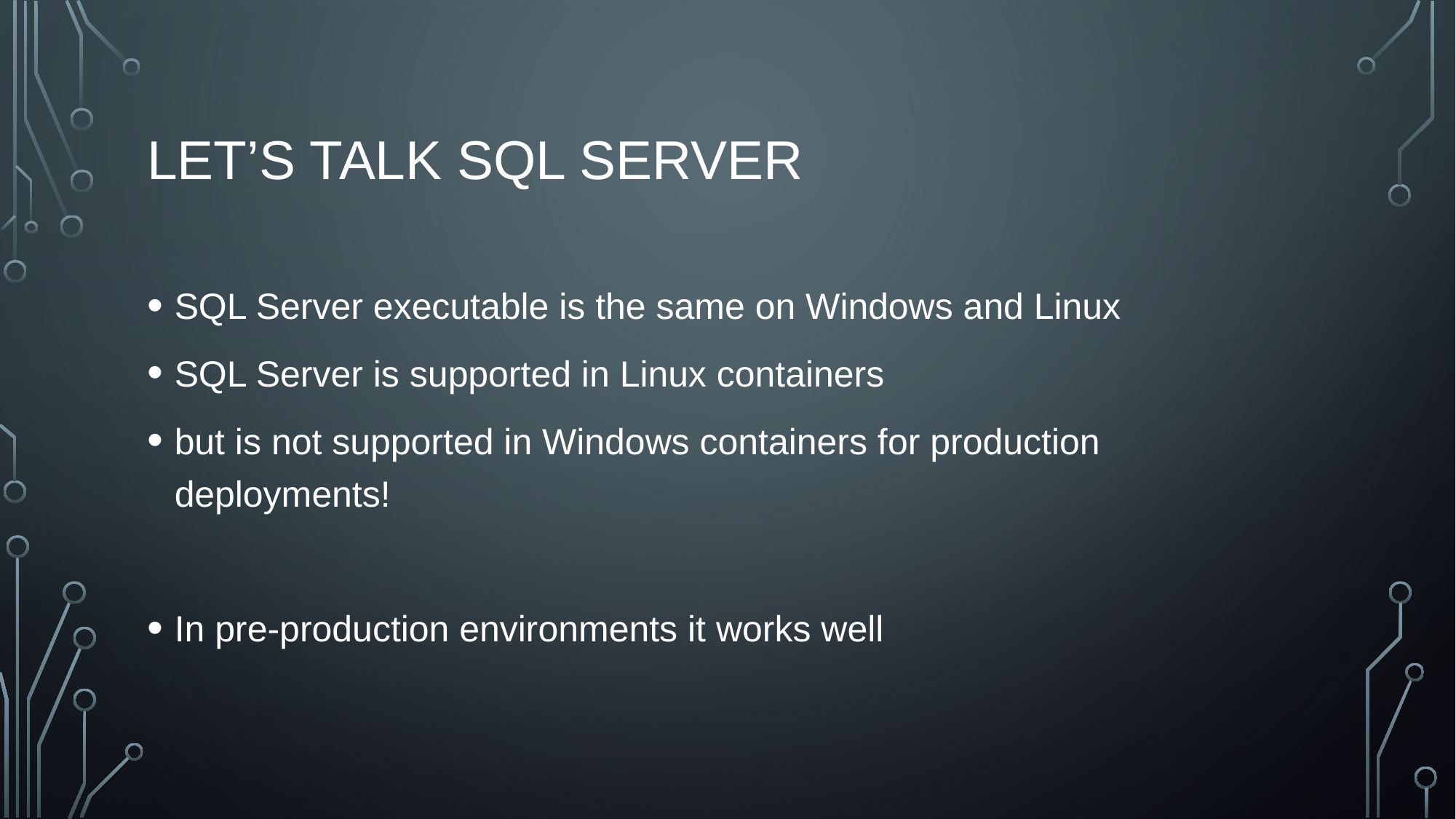

# Let’s talk SQL Server
SQL Server executable is the same on Windows and Linux
SQL Server is supported in Linux containers
but is not supported in Windows containers for production deployments!

In pre-production environments it works well